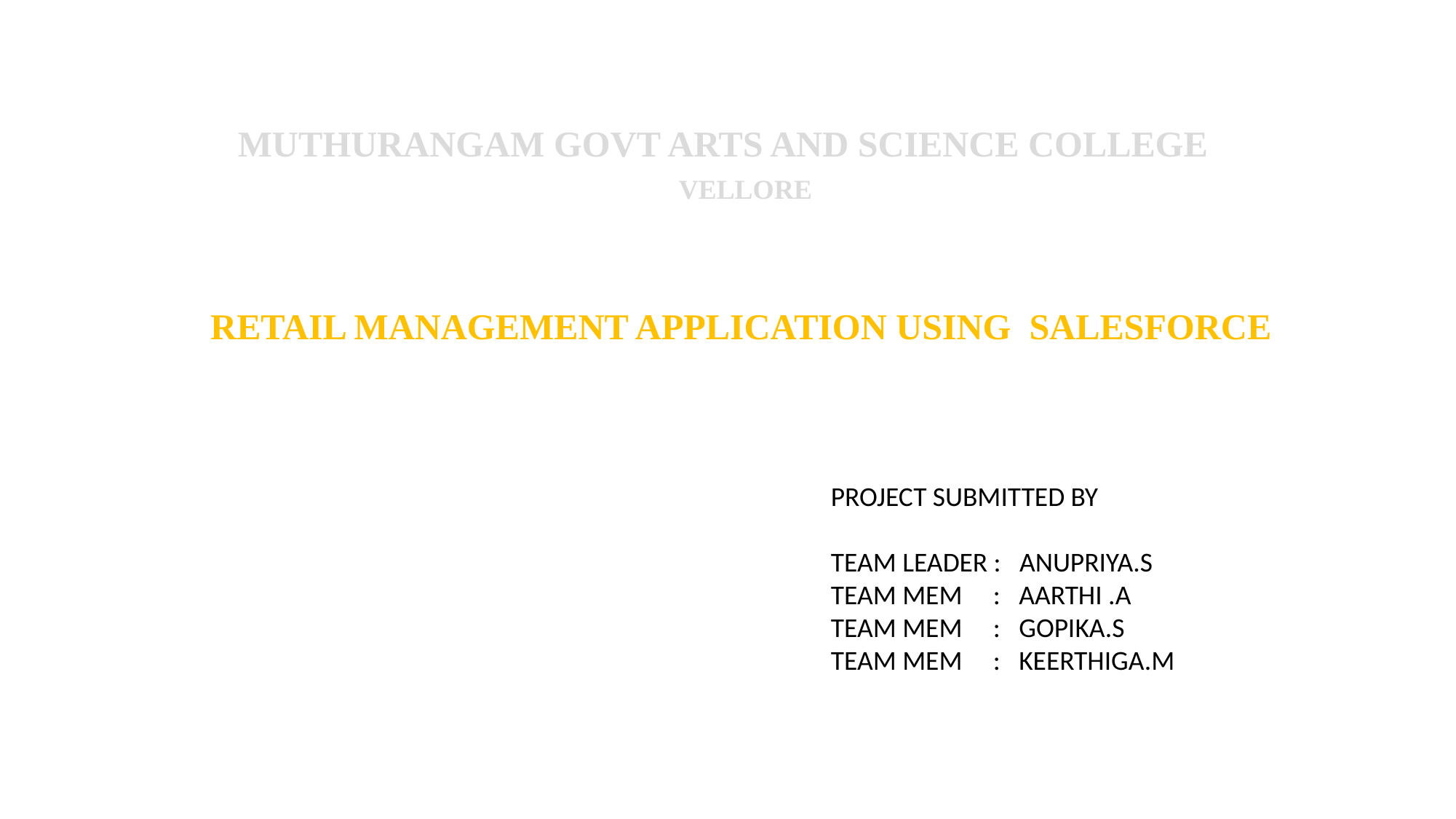

# MUTHURANGAM GOVT ARTS AND SCIENCE COLLEGE
VELLORE
RETAIL MANAGEMENT APPLICATION USING  SALESFORCE
PROJECT SUBMITTED BY

TEAM LEADER :   ANUPRIYA.S
TEAM MEM     :   AARTHI .A
TEAM MEM     :   GOPIKA.S
TEAM MEM     :   KEERTHIGA.M
1